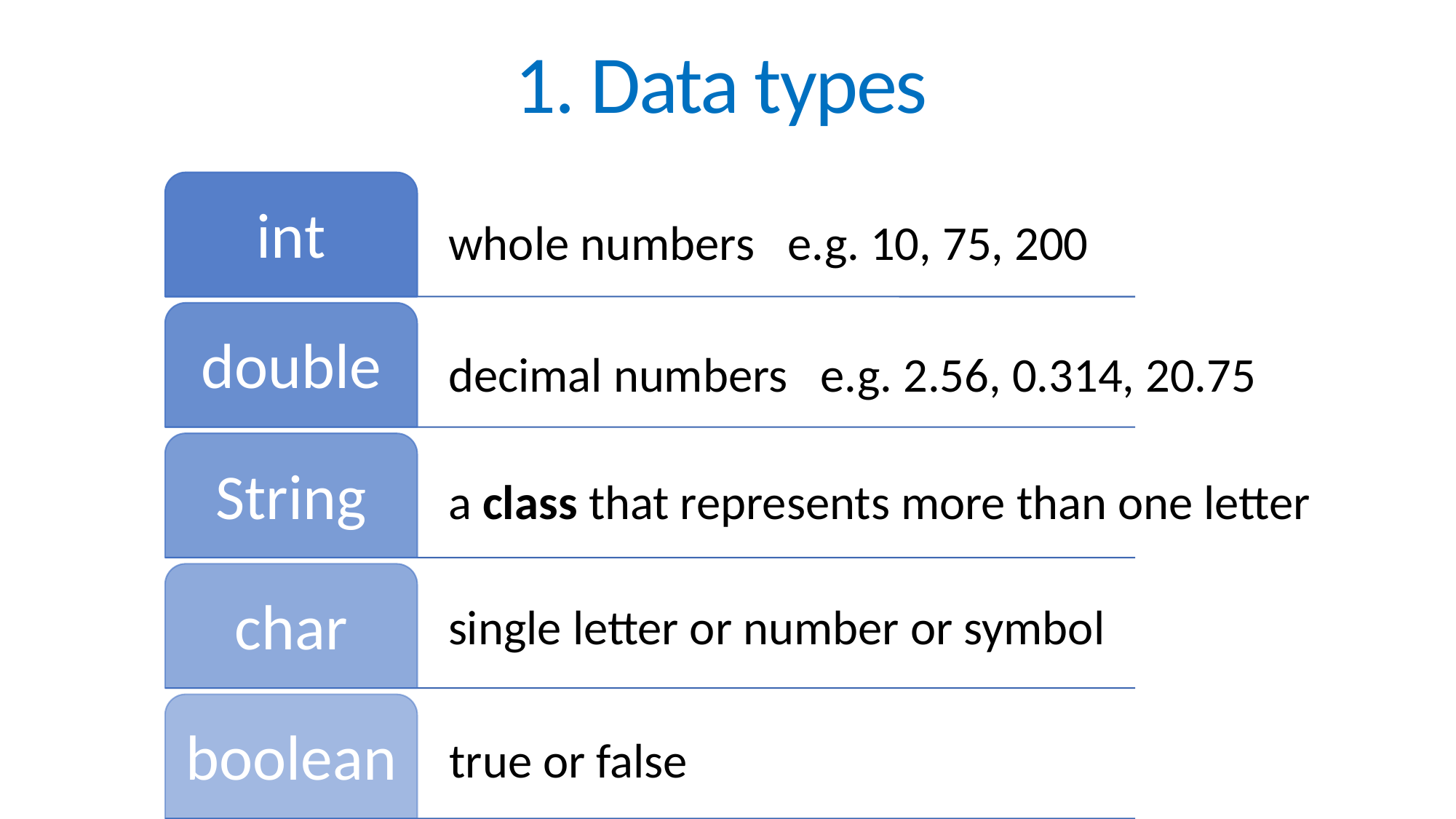

# 1. Data types

int
double
String
char
boolean
whole numbers   e.g. 10, 75, 200

decimal numbers   e.g. 2.56, 0.314, 20.75

a class that represents more than one letter
single letter or number or symbol

true or false